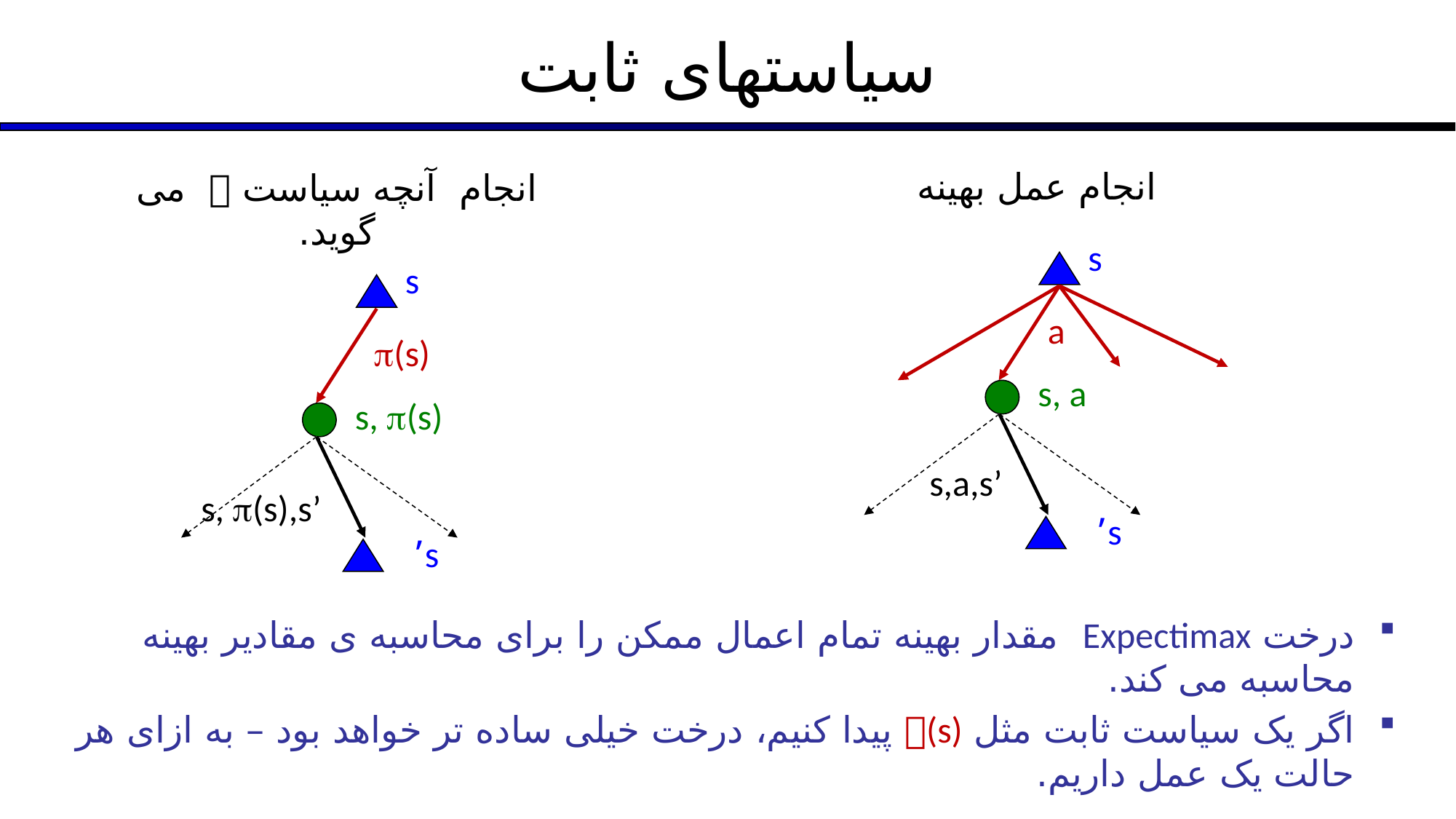

# سیاستهای ثابت
انجام عمل بهینه
انجام  آنچه سیاست π  می گوید.
s

a
s, a

s,a,s’
s’

s

π(s)
s, π(s)

s, π(s),s’
s’

درخت Expectimax  مقدار بهینه تمام اعمال ممکن را برای محاسبه ی مقادیر بهینه محاسبه می کند.
اگر یک سیاست ثابت مثل π(s) پیدا کنیم، درخت خیلی ساده تر خواهد بود – به ازای هر حالت یک عمل داریم.

البته مقادیر درخت به سیاست انتخابی ما بستگی دارند.